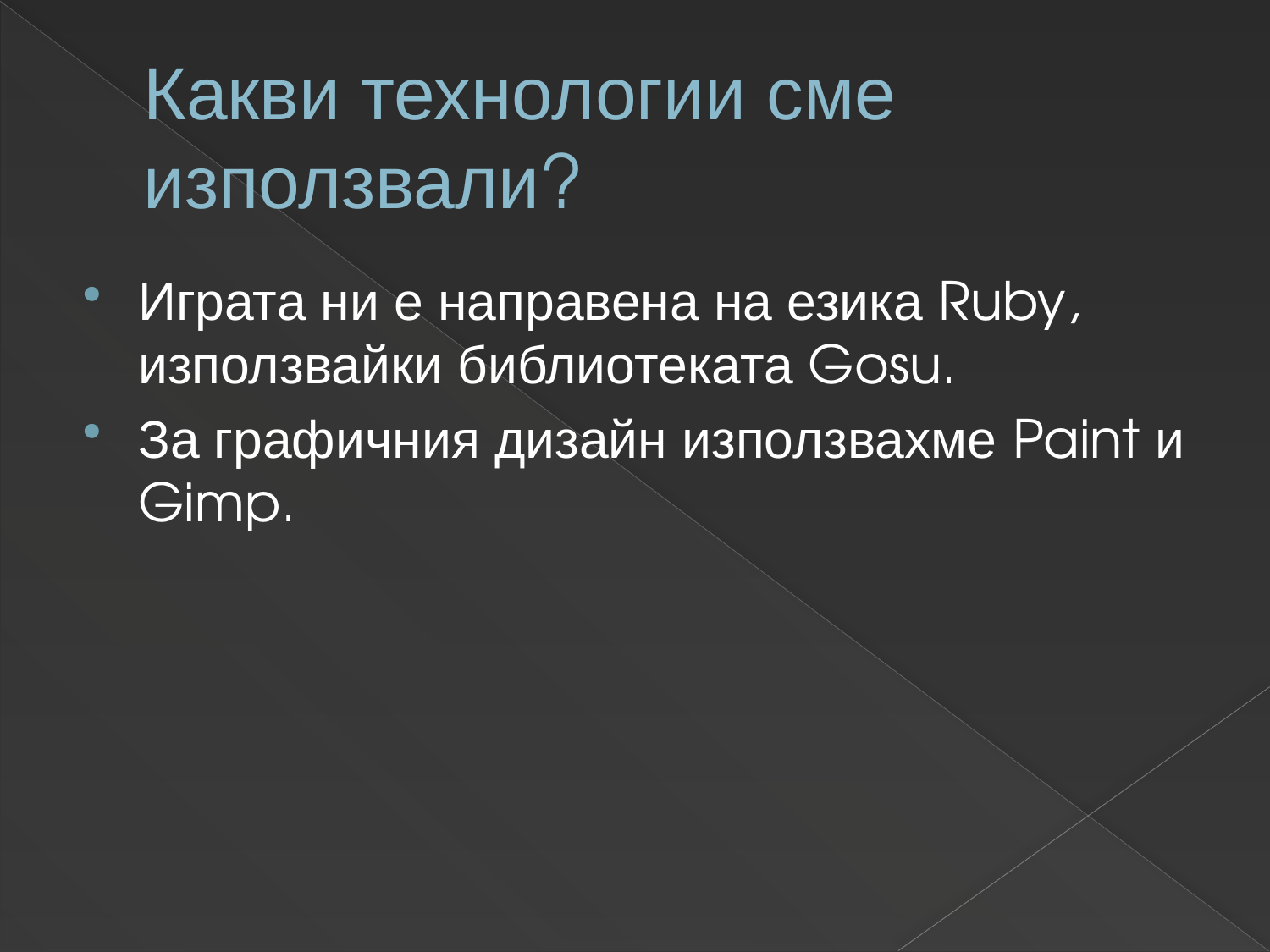

# Какви технологии сме използвали?
Играта ни е направена на езика Ruby, използвайки библиотеката Gosu.
За графичния дизайн използвахме Paint и Gimp.